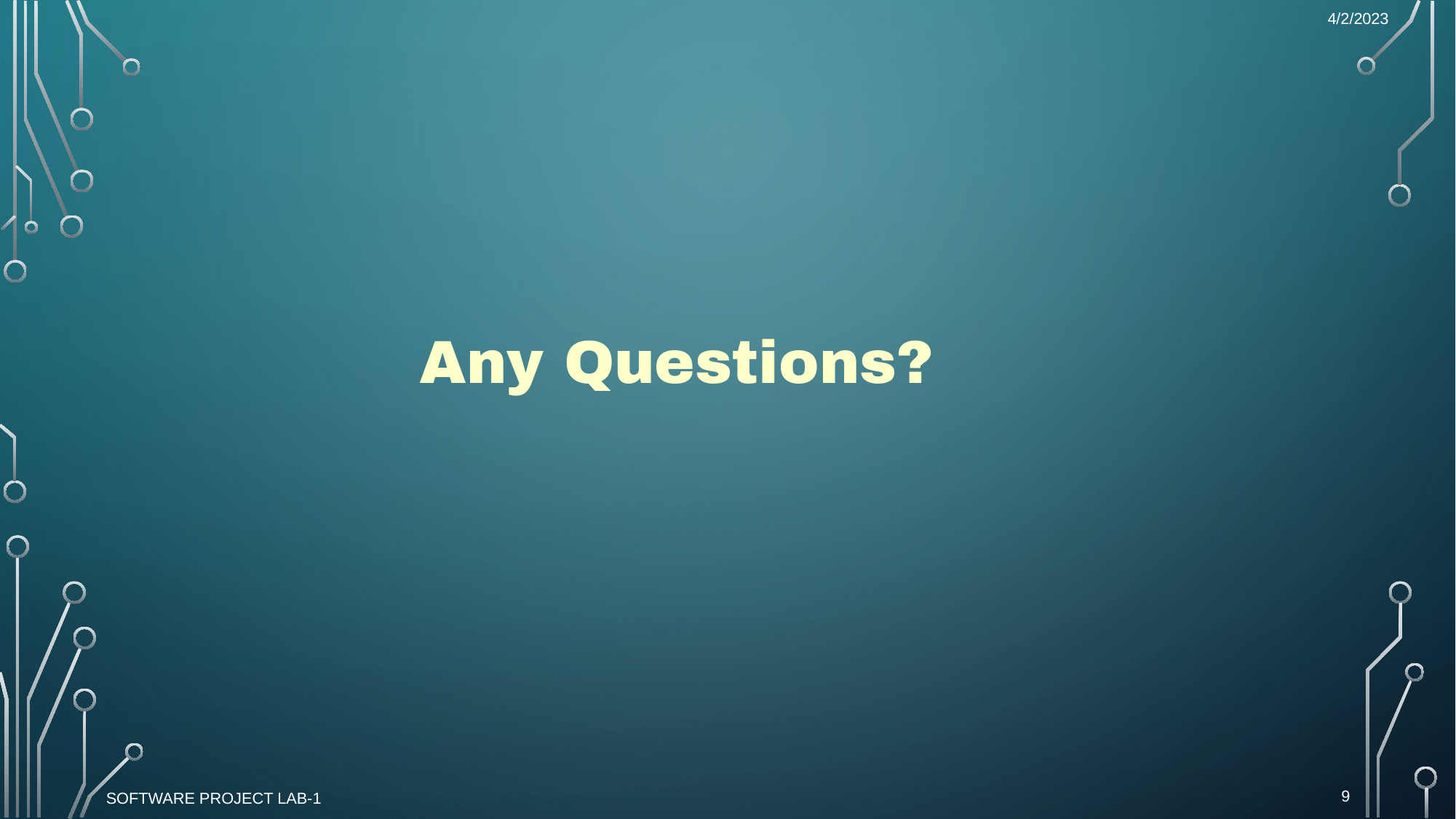

4/2/2023
Any Questions?

9
Software Project Lab-1